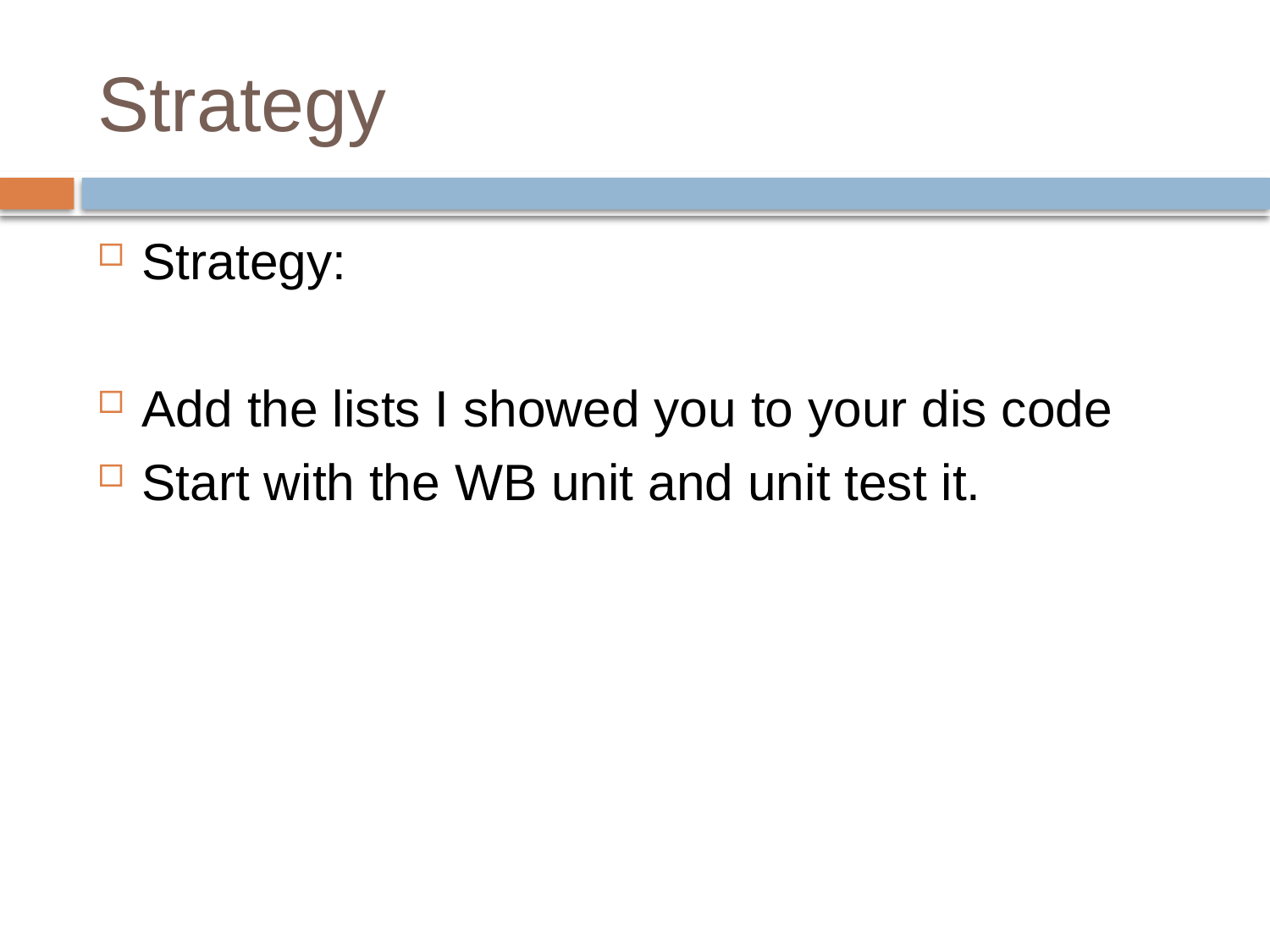

# Strategy
Strategy:

Add the lists I showed you to your dis code
Start with the WB unit and unit test it.